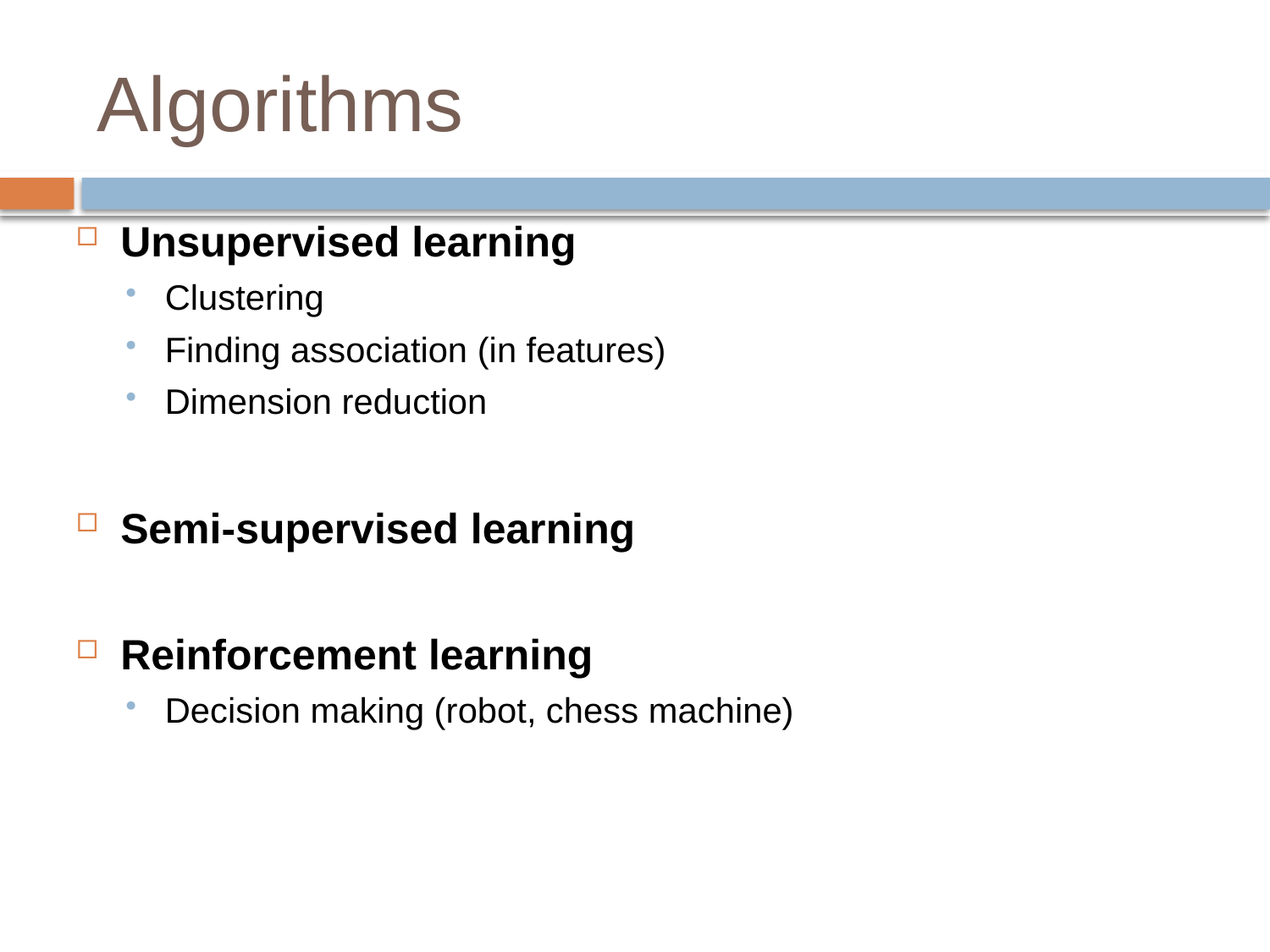

# Algorithms
Unsupervised learning
Clustering
Finding association (in features)
Dimension reduction

Semi-supervised learning

Reinforcement learning
Decision making (robot, chess machine)